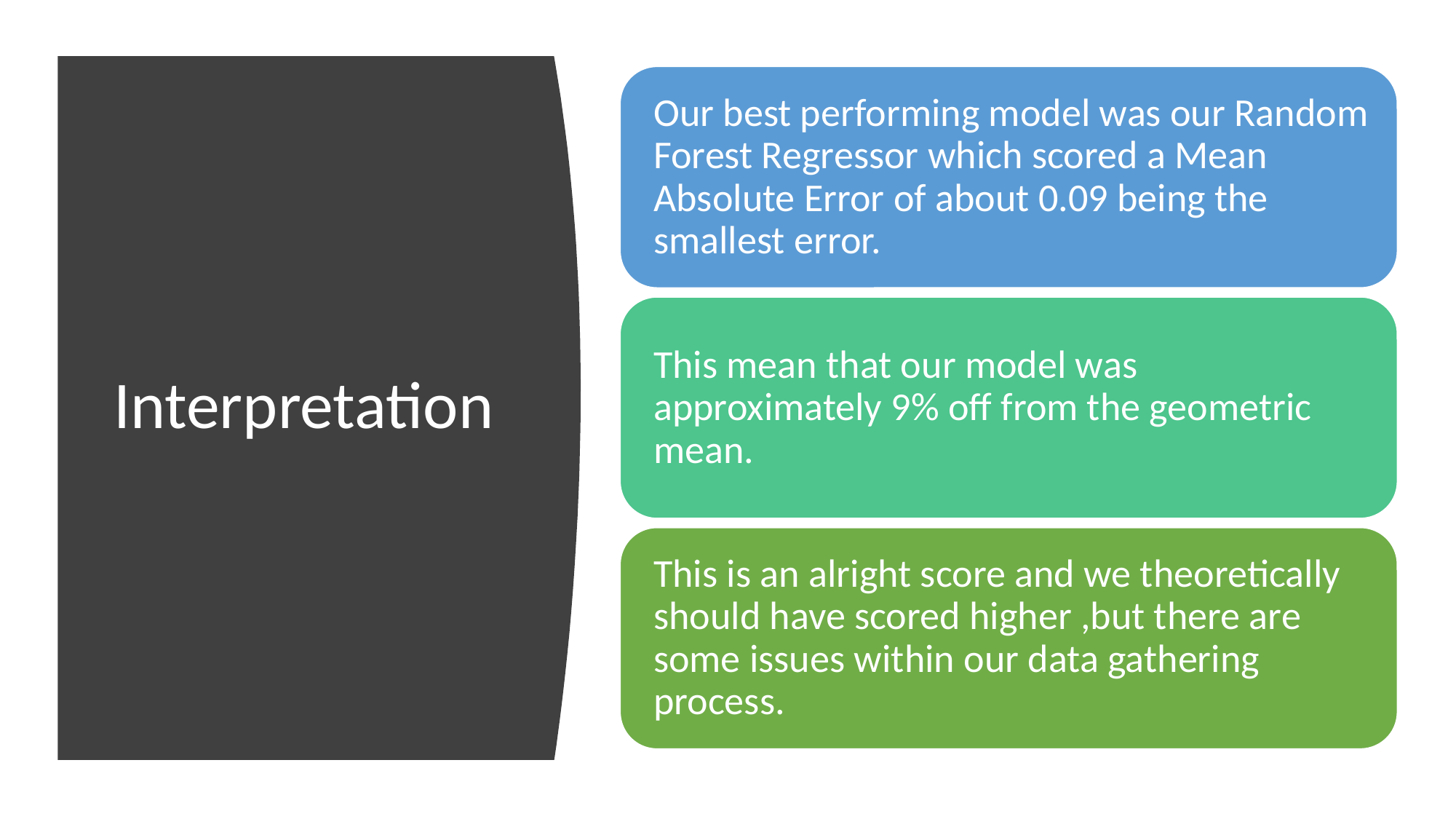

Our best performing model was our Random Forest Regressor which scored a Mean Absolute Error of about 0.09 being the smallest error.
This mean that our model was approximately 9% off from the geometric mean.
This is an alright score and we theoretically should have scored higher ,but there are some issues within our data gathering process.

# Interpretation